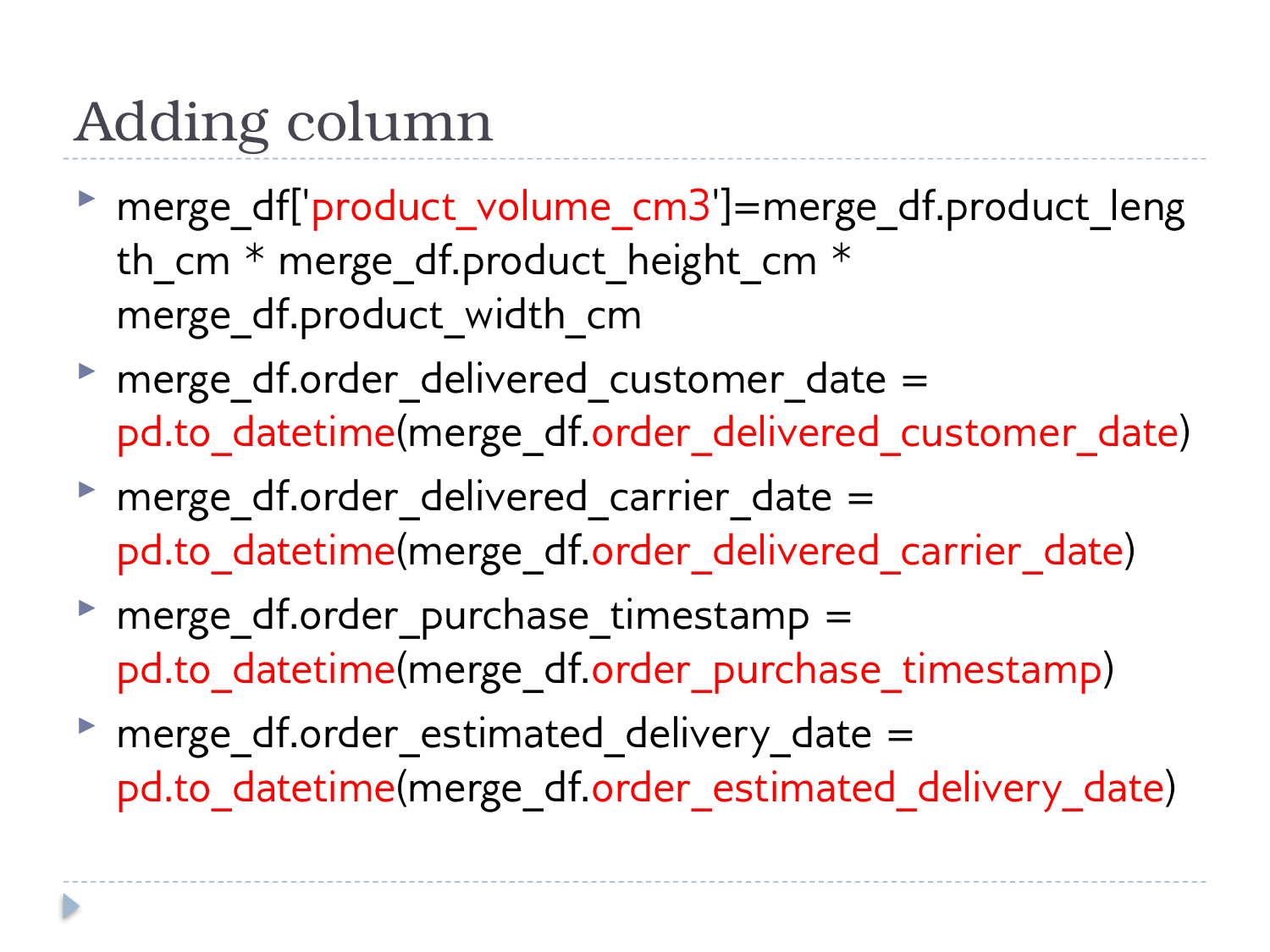

# Adding column
merge_df['product_volume_cm3']=merge_df.product_length_cm * merge_df.product_height_cm * merge_df.product_width_cm
merge_df.order_delivered_customer_date = pd.to_datetime(merge_df.order_delivered_customer_date)
merge_df.order_delivered_carrier_date = pd.to_datetime(merge_df.order_delivered_carrier_date)
merge_df.order_purchase_timestamp = pd.to_datetime(merge_df.order_purchase_timestamp)
merge_df.order_estimated_delivery_date = pd.to_datetime(merge_df.order_estimated_delivery_date)